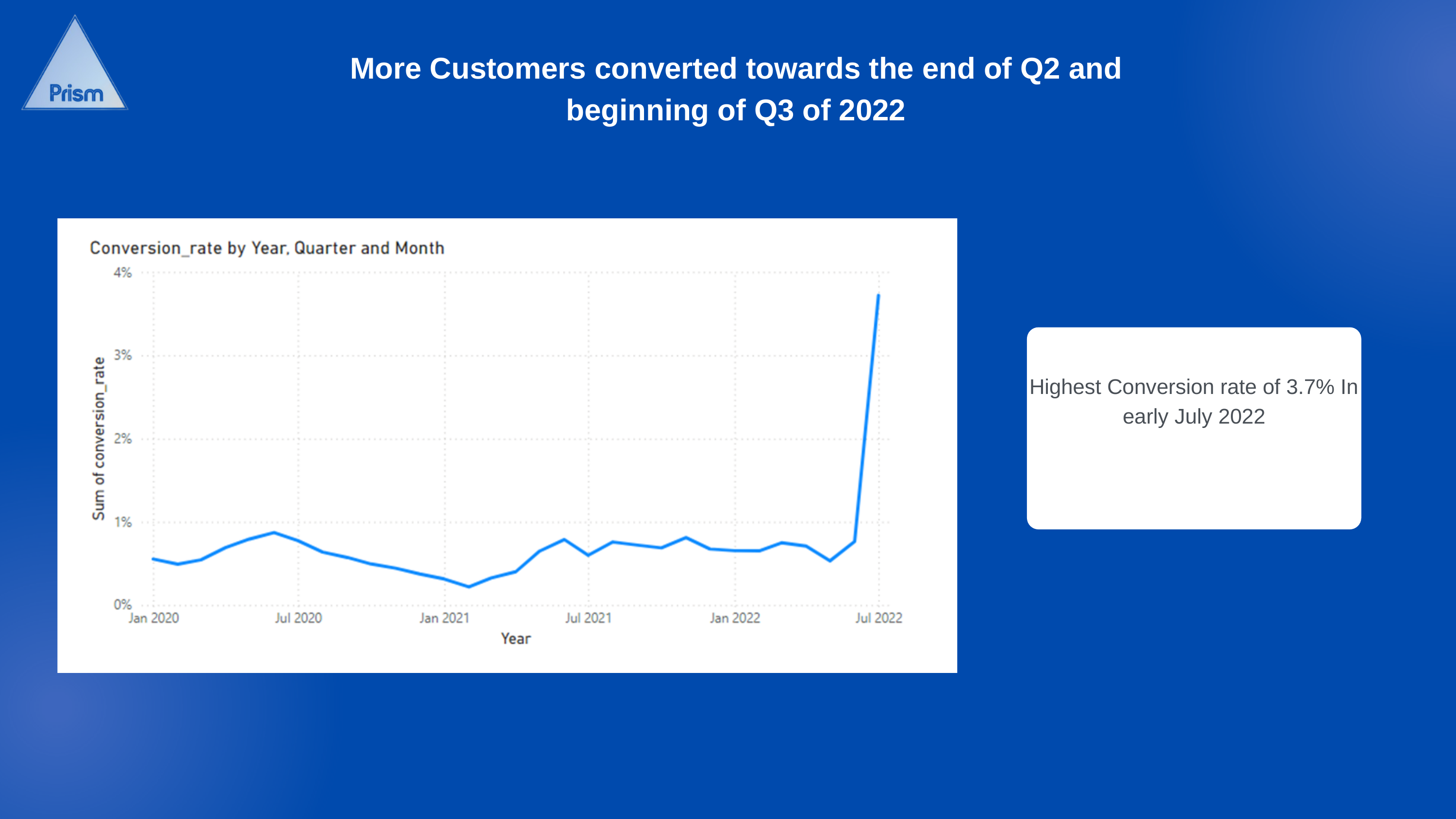

More Customers converted towards the end of Q2 and beginning of Q3 of 2022

Highest Conversion rate of 3.7% In early July 2022